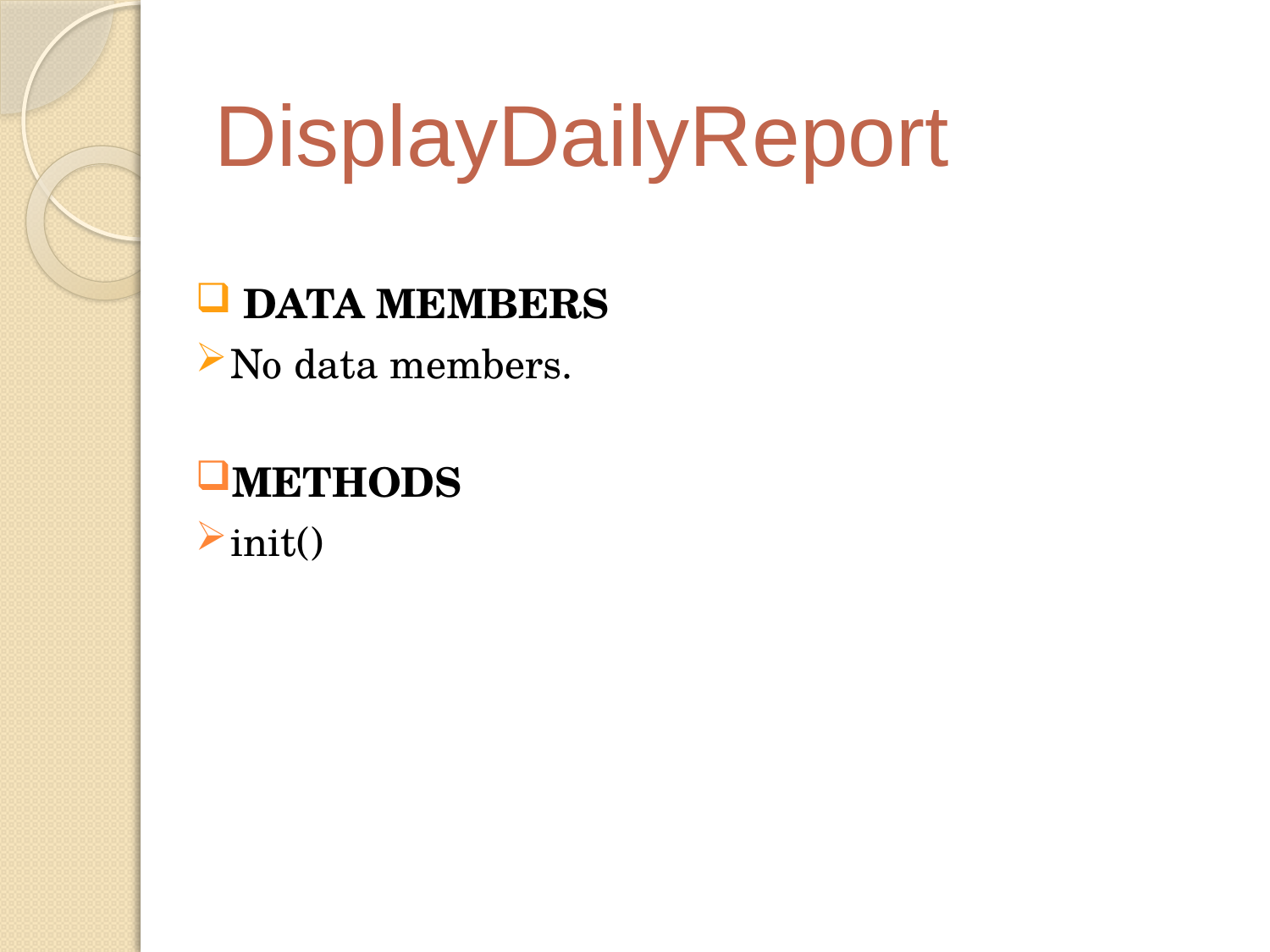

DisplayDailyReport
 DATA MEMBERS
No data members.

METHODS
init()‏

51
51